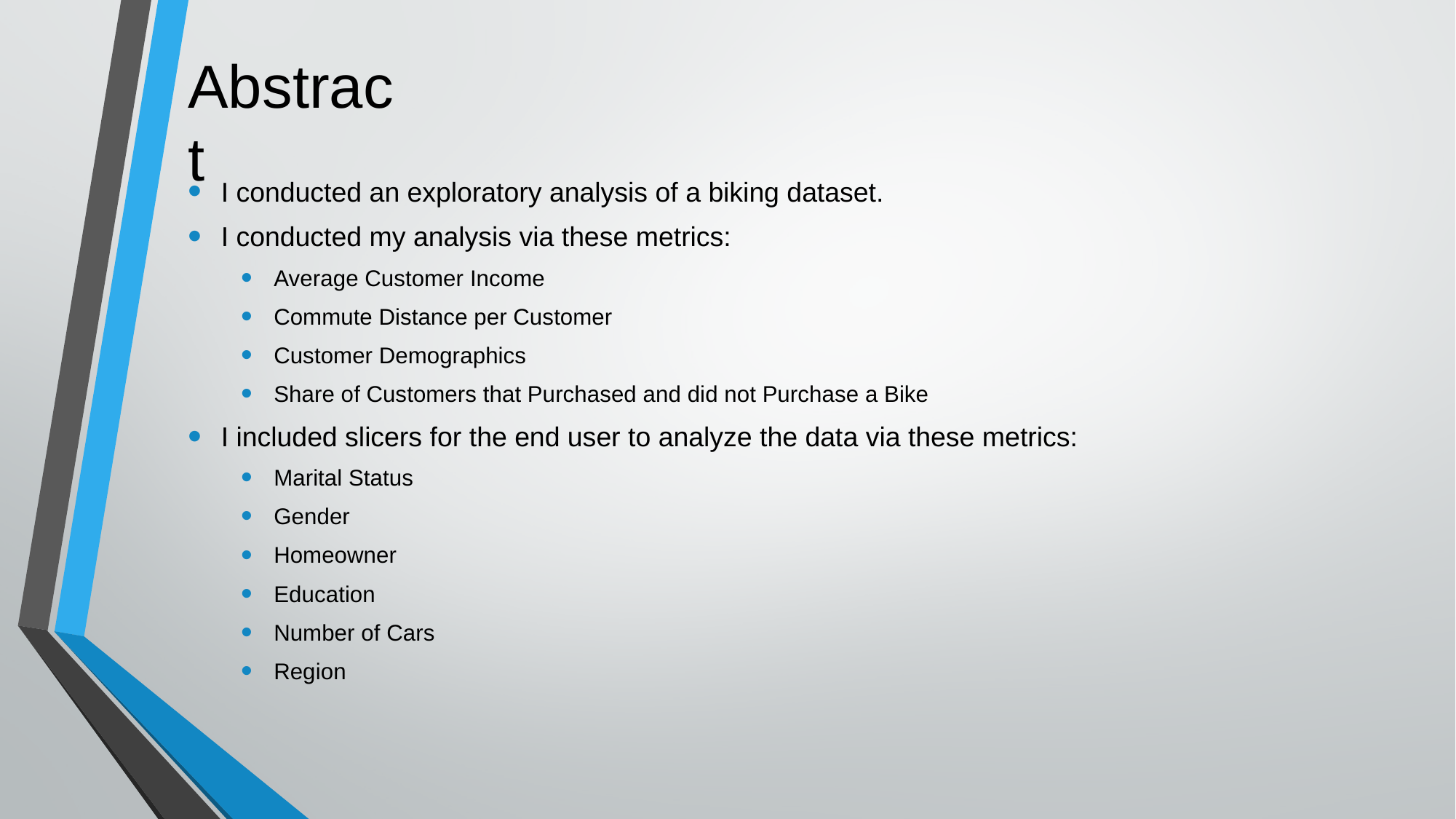

# Abstract
I conducted an exploratory analysis of a biking dataset.
I conducted my analysis via these metrics:
Average Customer Income
Commute Distance per Customer
Customer Demographics
Share of Customers that Purchased and did not Purchase a Bike
I included slicers for the end user to analyze the data via these metrics:
Marital Status
Gender
Homeowner
Education
Number of Cars
Region